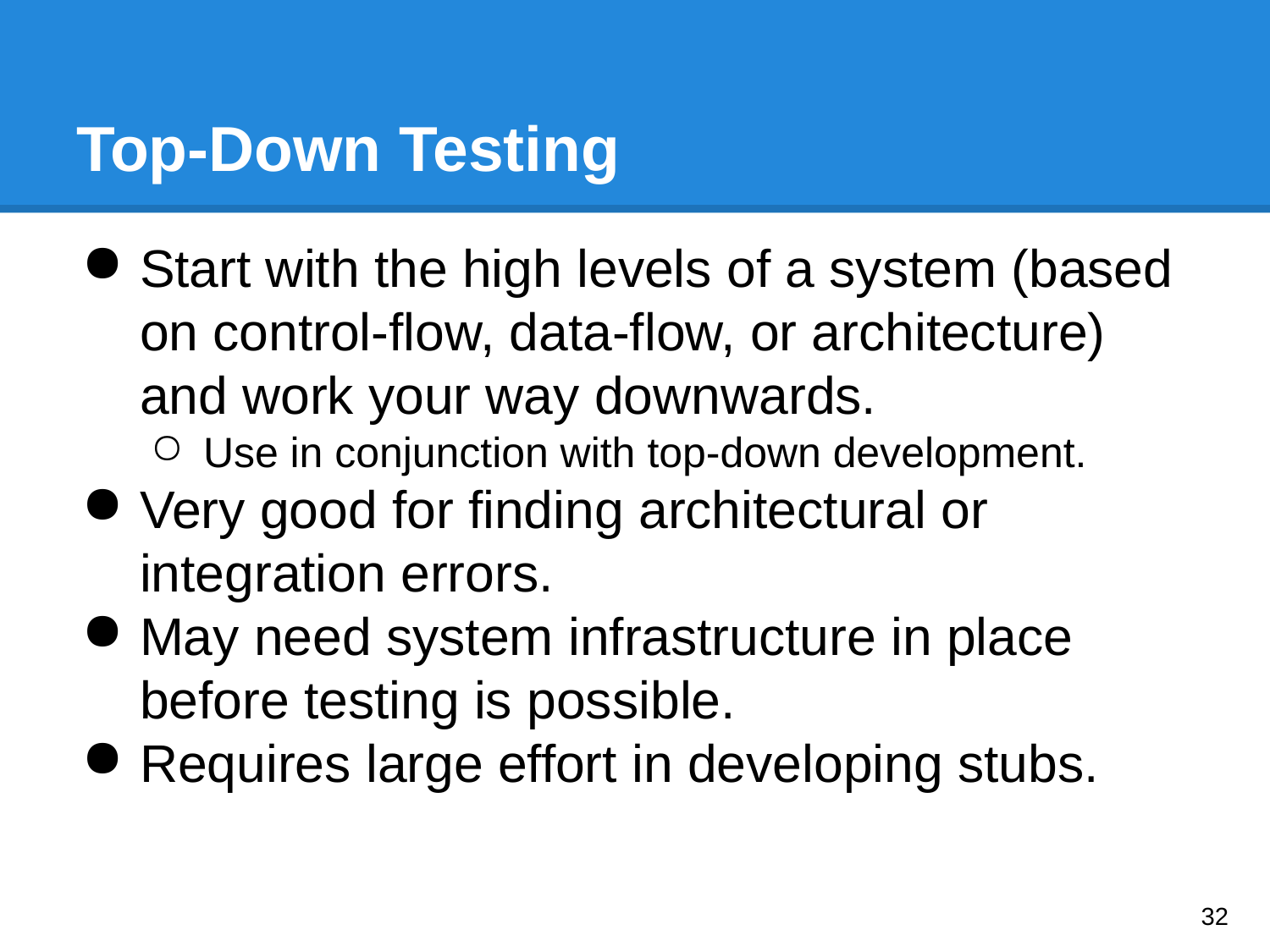

# Top-Down Testing
Start with the high levels of a system (based on control-flow, data-flow, or architecture) and work your way downwards.
Use in conjunction with top-down development.
Very good for finding architectural or integration errors.
May need system infrastructure in place before testing is possible.
Requires large effort in developing stubs.

32